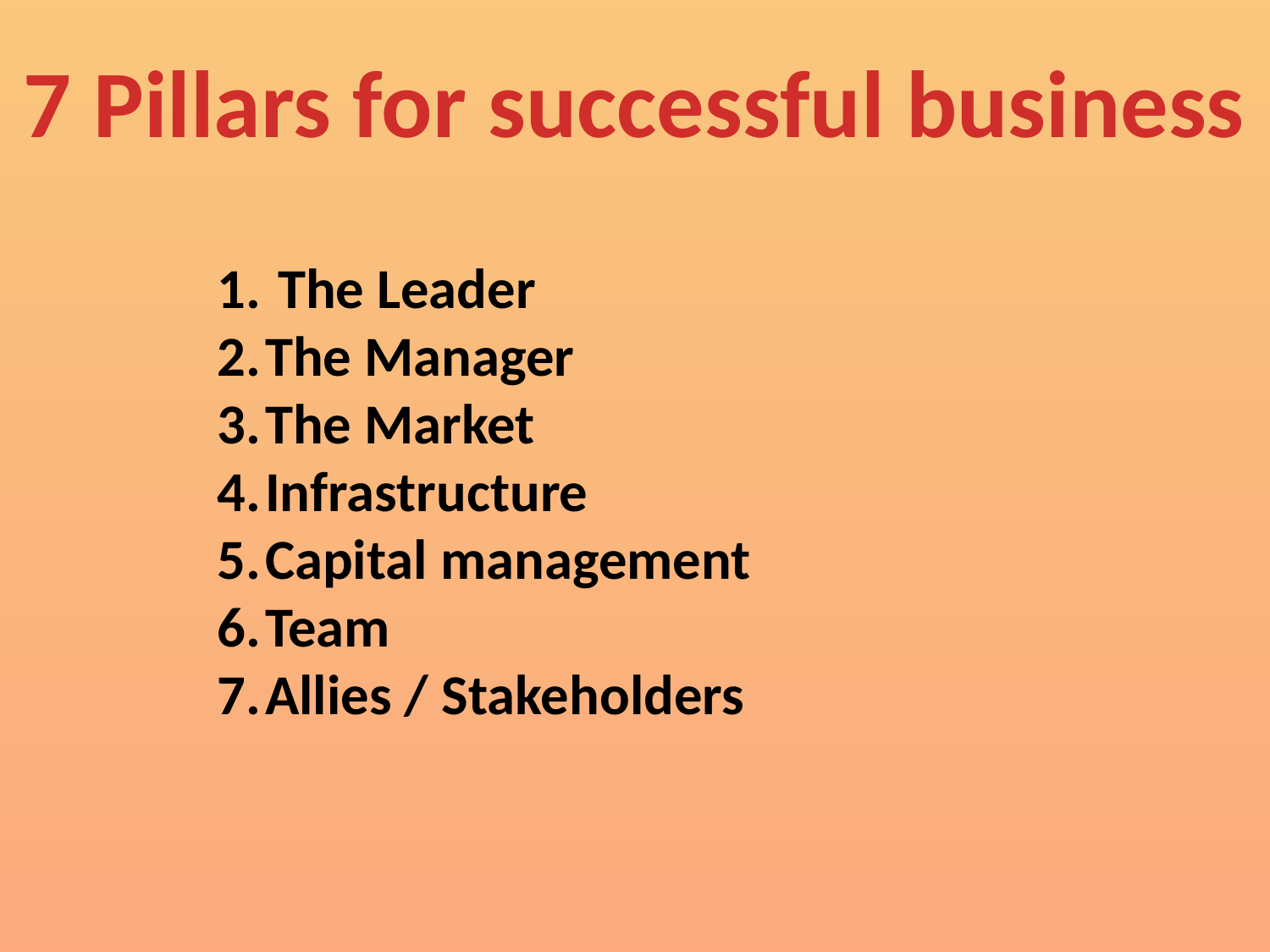

7 Pillars for successful business
 The Leader
The Manager
The Market
Infrastructure
Capital management
Team
Allies / Stakeholders